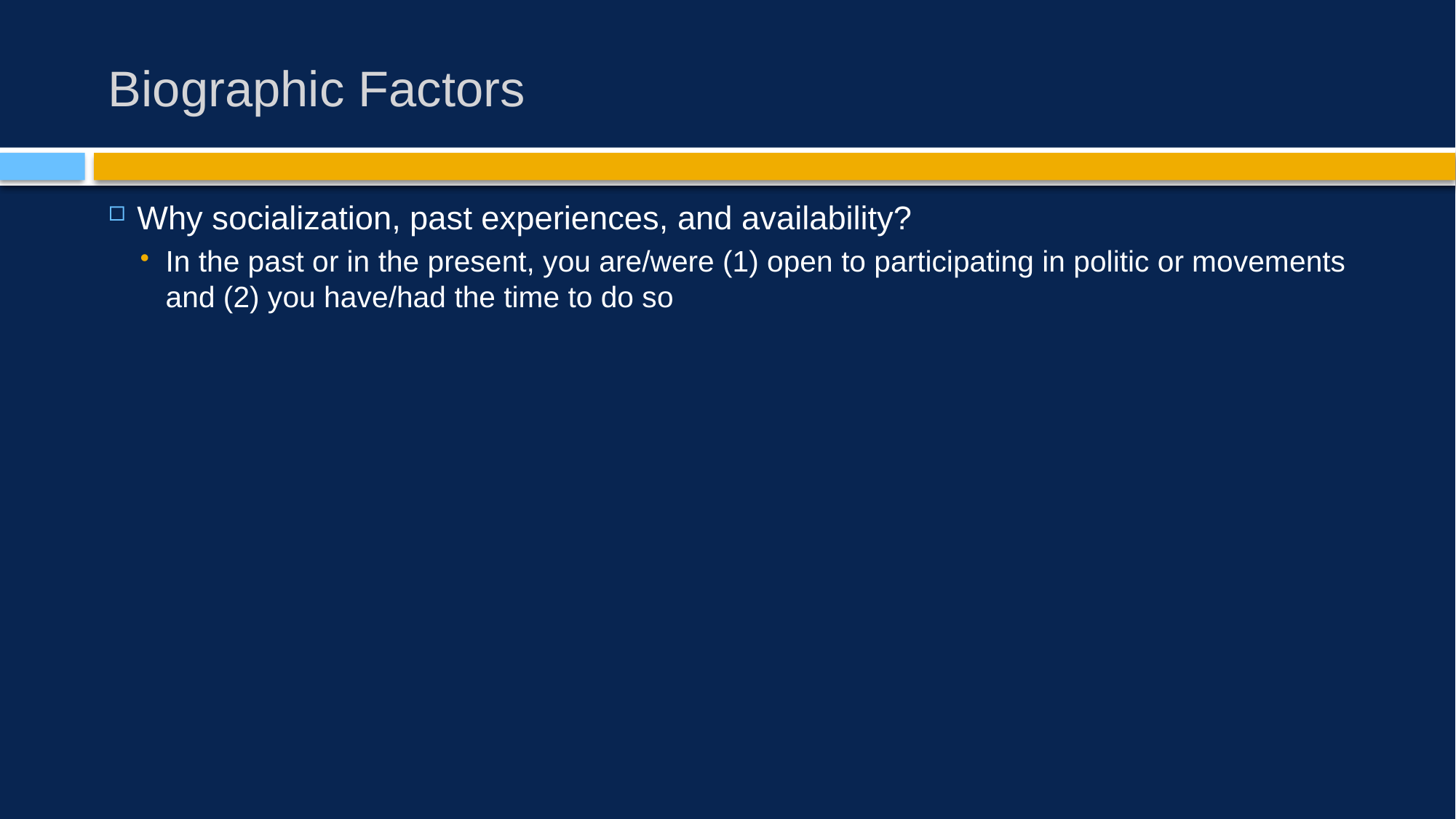

# Biographic Factors
Why socialization, past experiences, and availability?
In the past or in the present, you are/were (1) open to participating in politic or movements and (2) you have/had the time to do so